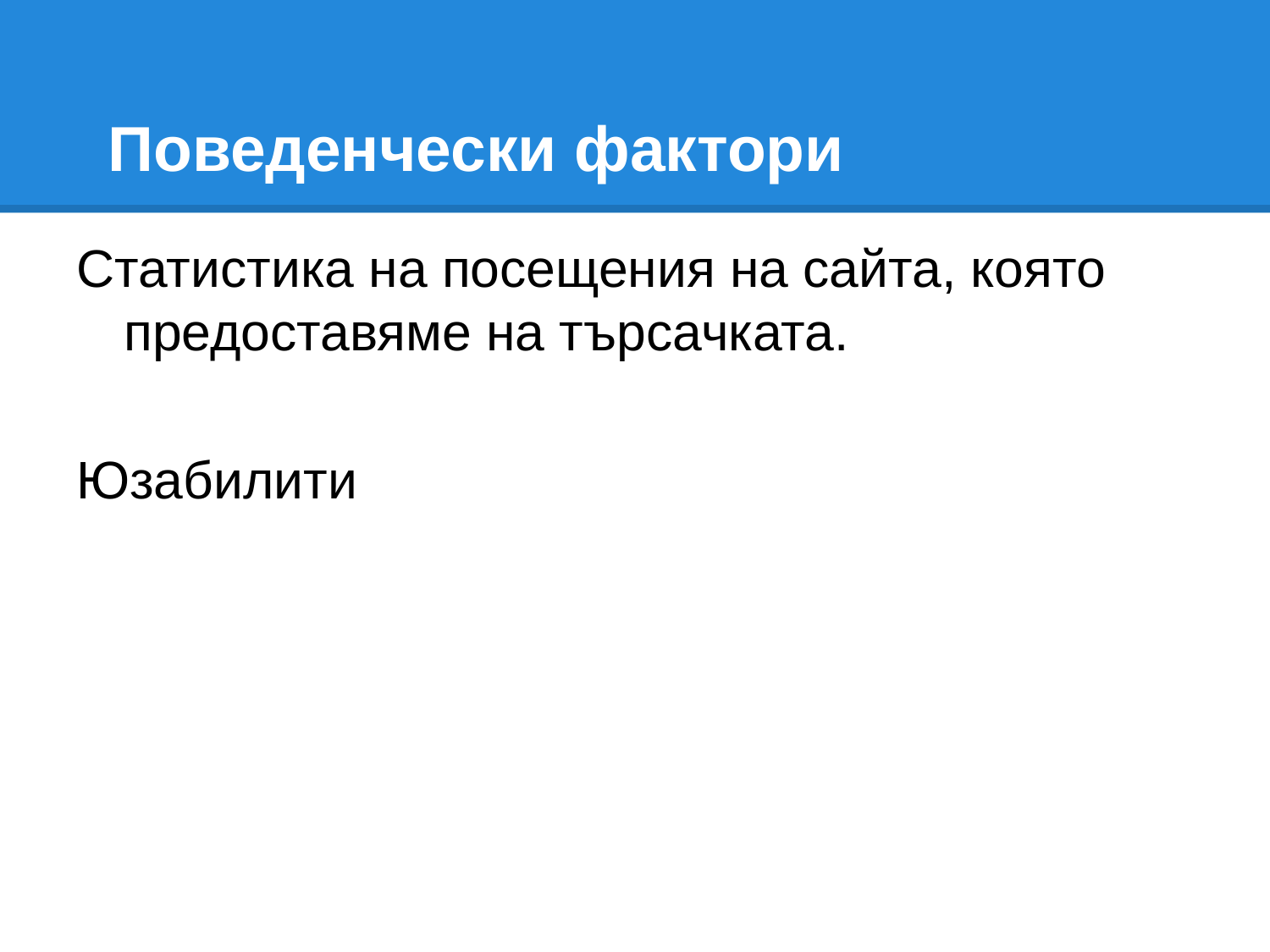

# Поведенчески фактори
Статистика на посещения на сайта, която предоставяме на търсачката.

Юзабилити